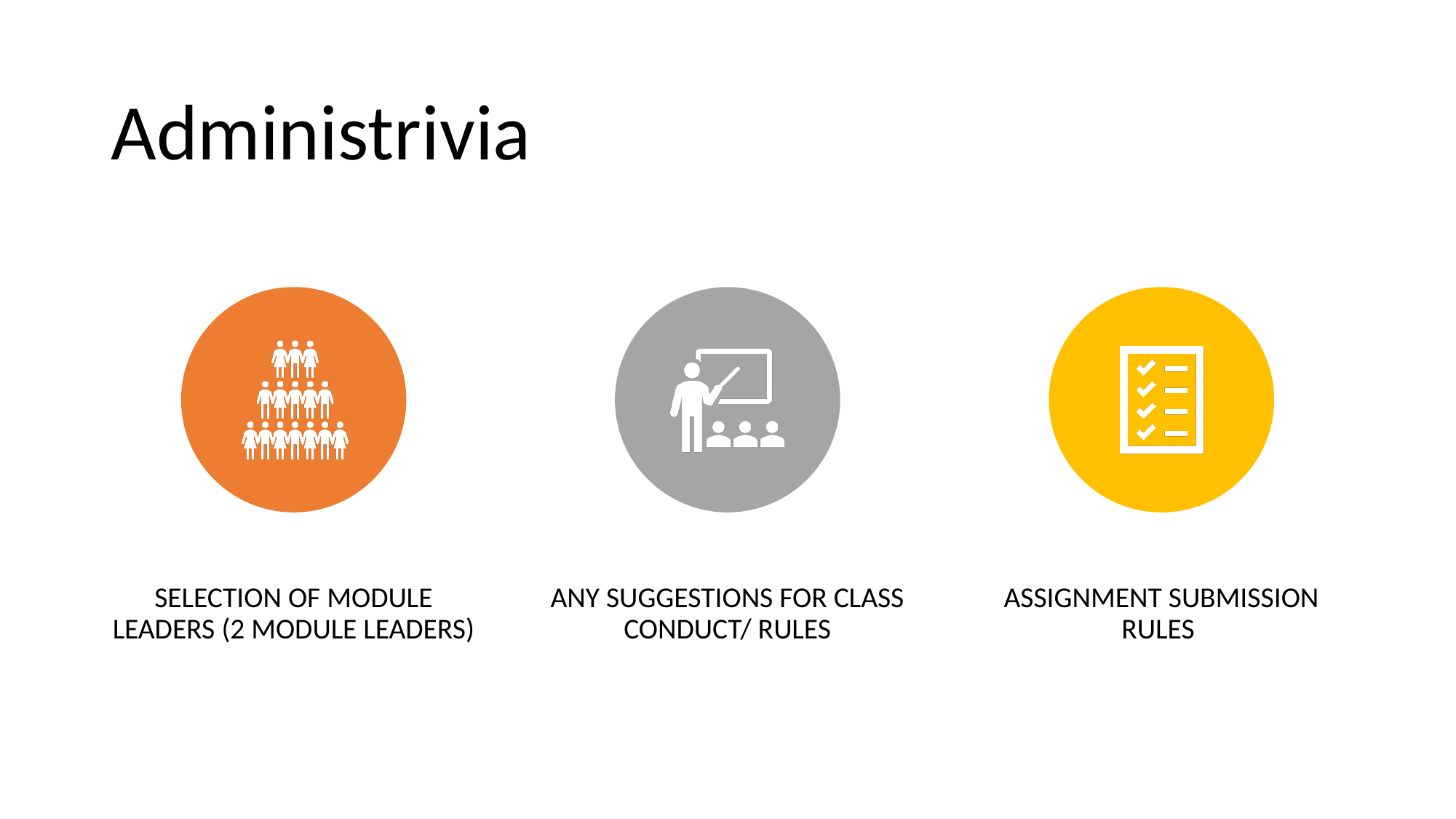

# Administrivia
Selection of Module leaders (2 module leaders)
Any suggestions for class conduct/ rules
Assignment submission rules